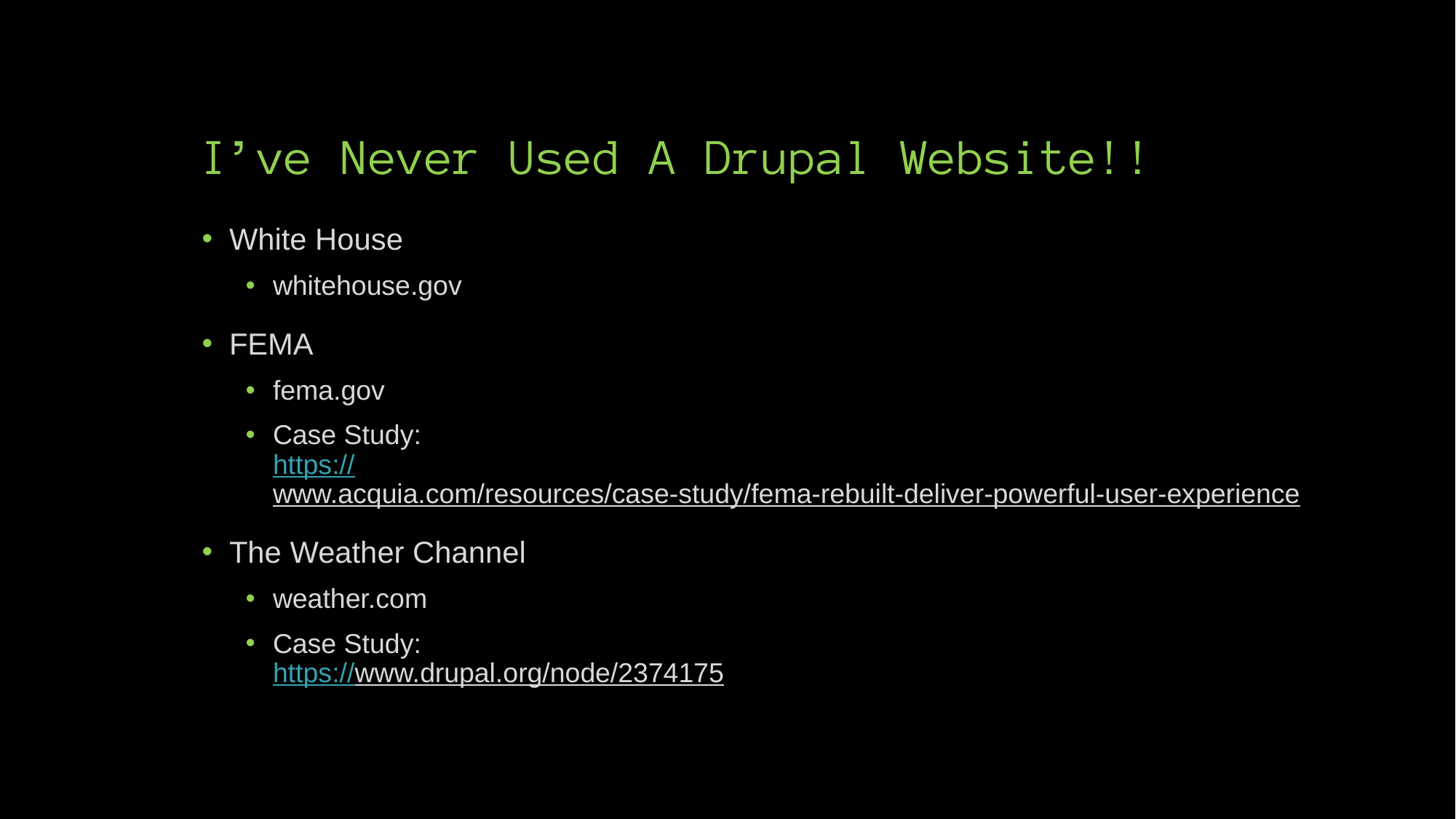

# I’ve Never Used A Drupal Website!!
White House
whitehouse.gov
FEMA
fema.gov
Case Study:
https://www.acquia.com/resources/case-study/fema-rebuilt-deliver-powerful-user-experience
The Weather Channel
weather.com
Case Study:
https://www.drupal.org/node/2374175